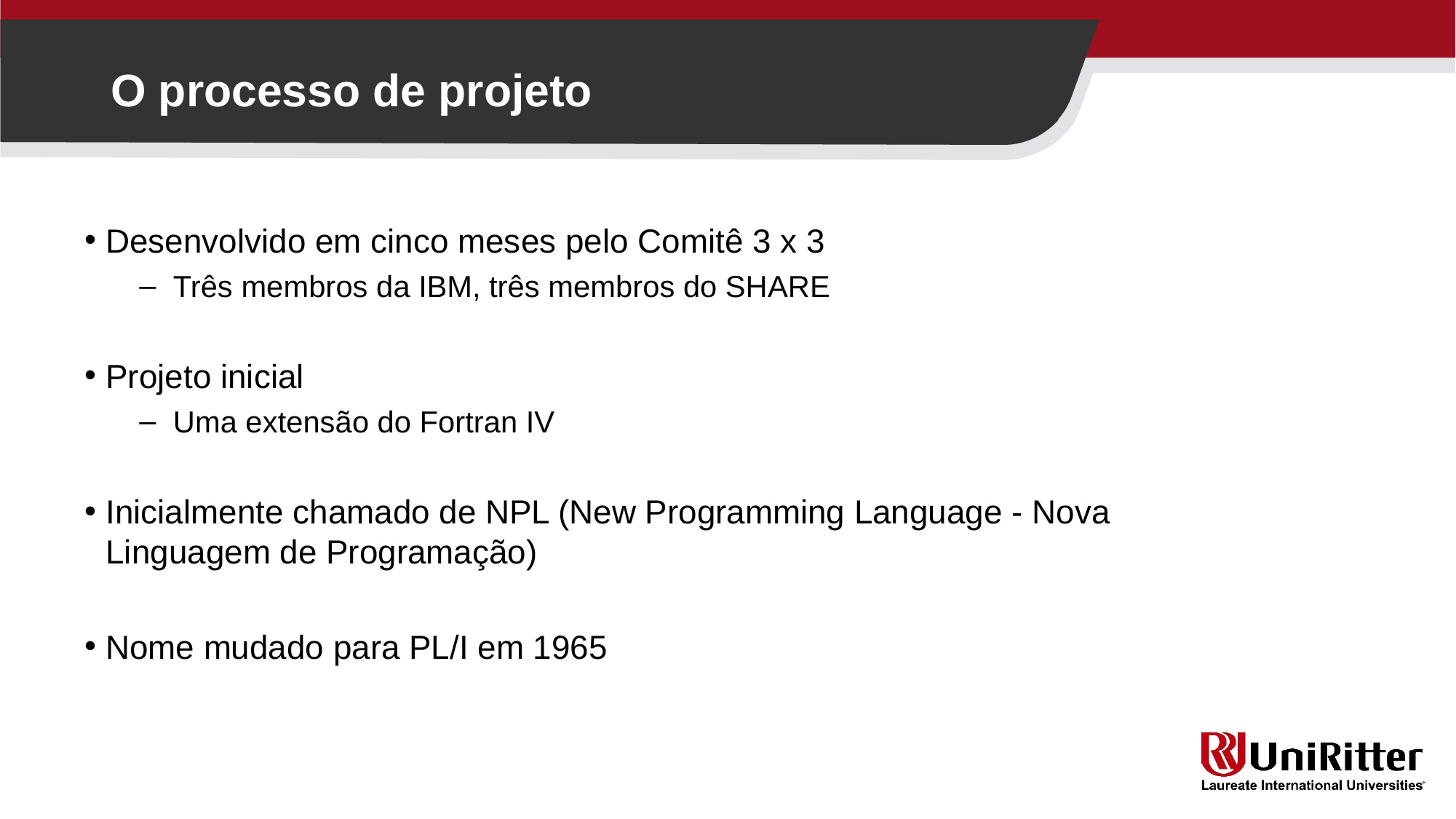

O processo de projeto
Desenvolvido em cinco meses pelo Comitê 3 x 3
Três membros da IBM, três membros do SHARE

Projeto inicial
Uma extensão do Fortran IV

Inicialmente chamado de NPL (New Programming Language - Nova Linguagem de Programação)

Nome mudado para PL/I em 1965